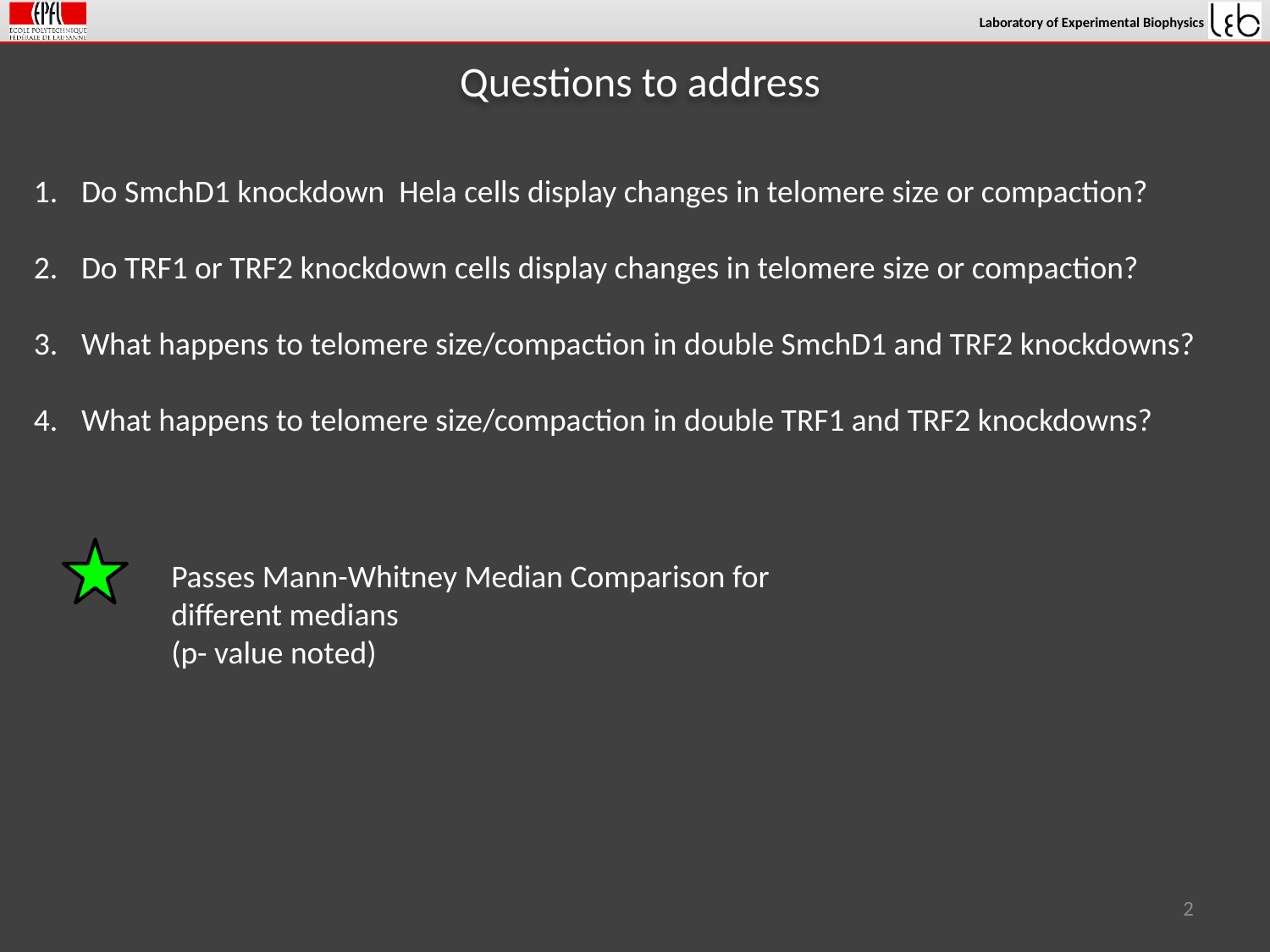

# Questions to address
Do SmchD1 knockdown  Hela cells display changes in telomere size or compaction?
Do TRF1 or TRF2 knockdown cells display changes in telomere size or compaction?
What happens to telomere size/compaction in double SmchD1 and TRF2 knockdowns?
What happens to telomere size/compaction in double TRF1 and TRF2 knockdowns?

Passes Mann-Whitney Median Comparison for different medians
(p- value noted)
2